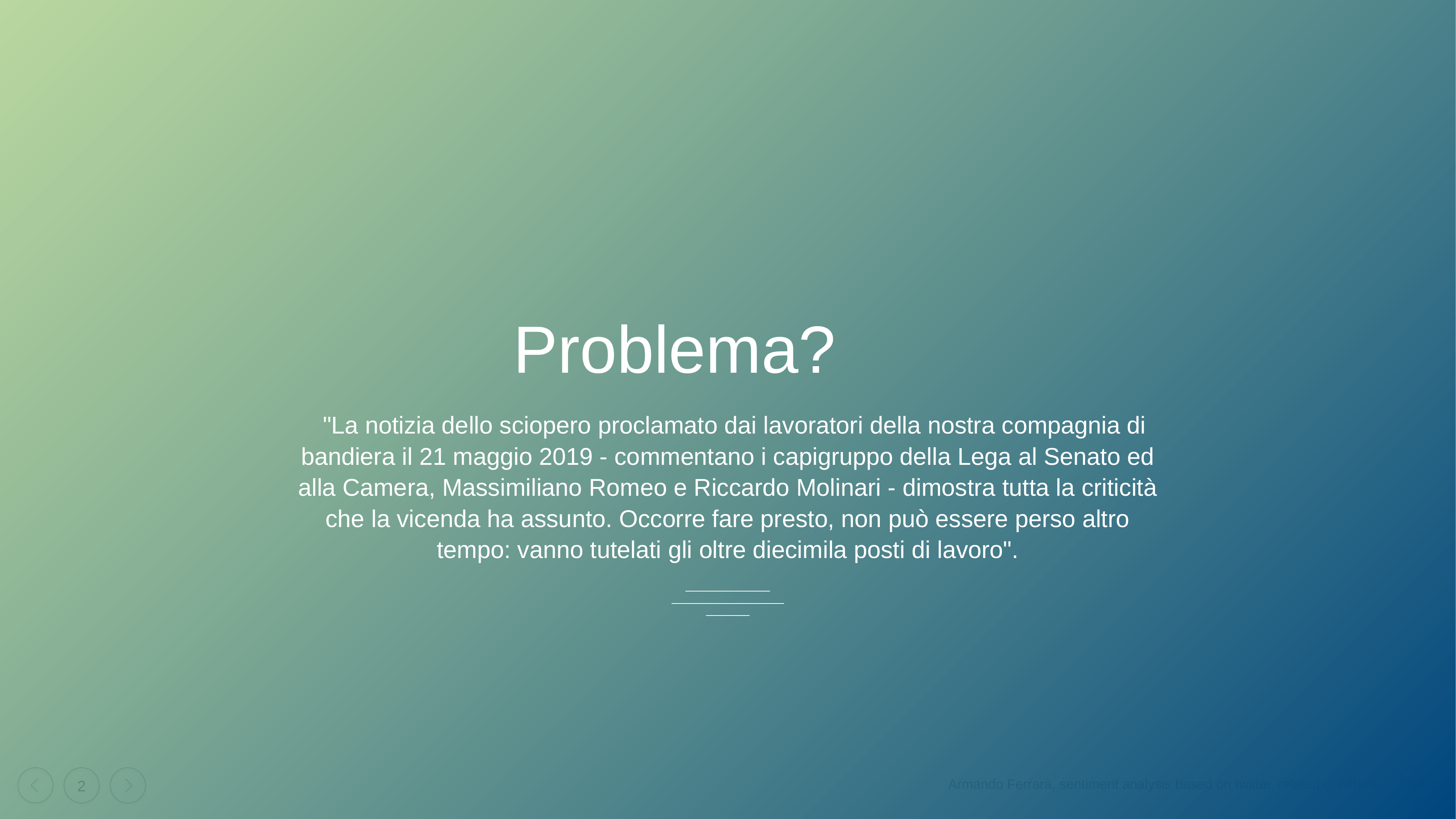

Problema?
  "La notizia dello sciopero proclamato dai lavoratori della nostra compagnia di bandiera il 21 maggio 2019 - commentano i capigruppo della Lega al Senato ed alla Camera, Massimiliano Romeo e Riccardo Molinari - dimostra tutta la criticità che la vicenda ha assunto. Occorre fare presto, non può essere perso altro tempo: vanno tutelati gli oltre diecimila posti di lavoro".